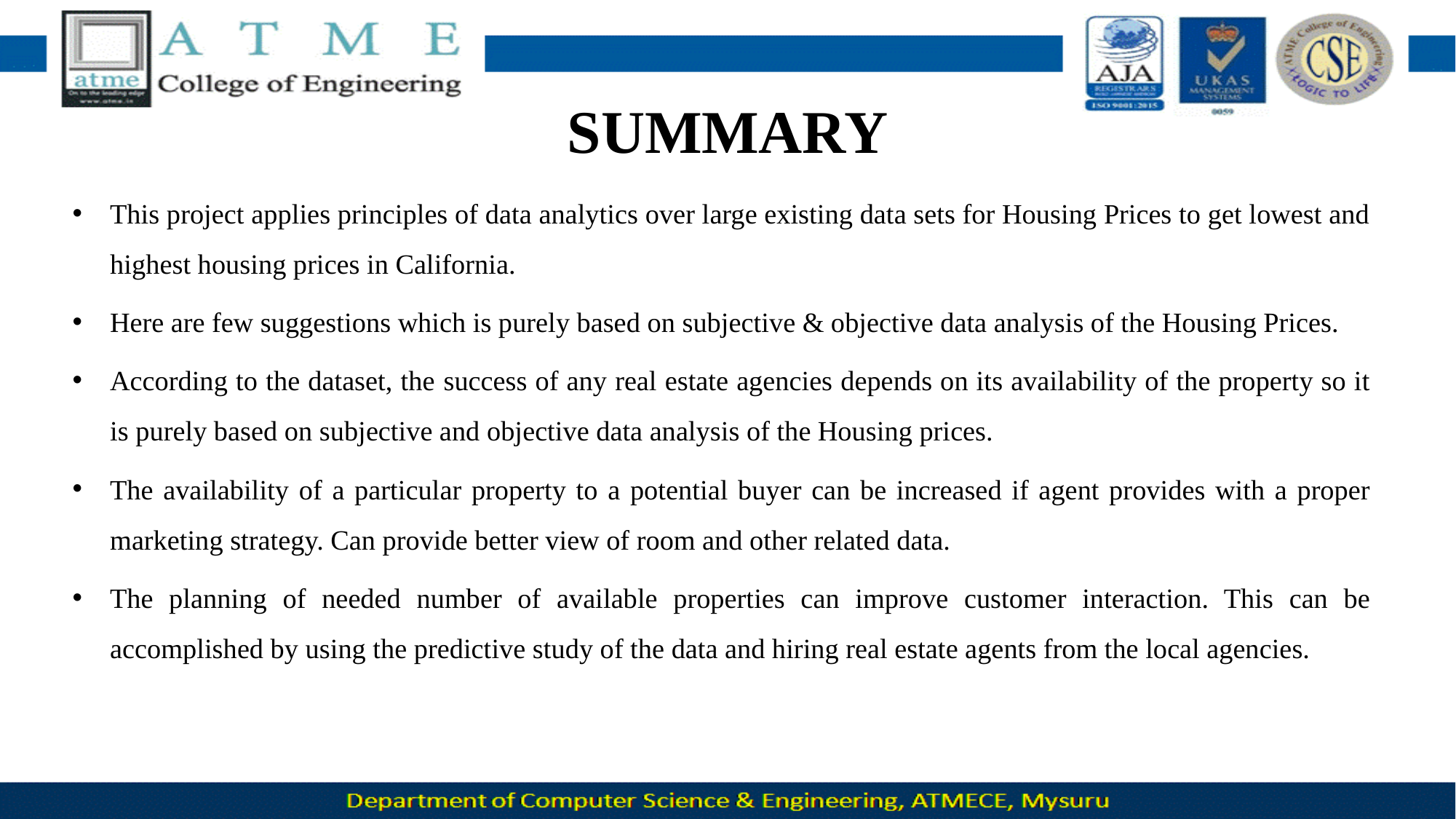

# SUMMARY
This project applies principles of data analytics over large existing data sets for Housing Prices to get lowest and highest housing prices in California.
Here are few suggestions which is purely based on subjective & objective data analysis of the Housing Prices.
According to the dataset, the success of any real estate agencies depends on its availability of the property so it is purely based on subjective and objective data analysis of the Housing prices.
The availability of a particular property to a potential buyer can be increased if agent provides with a proper marketing strategy. Can provide better view of room and other related data.
The planning of needed number of available properties can improve customer interaction. This can be accomplished by using the predictive study of the data and hiring real estate agents from the local agencies.